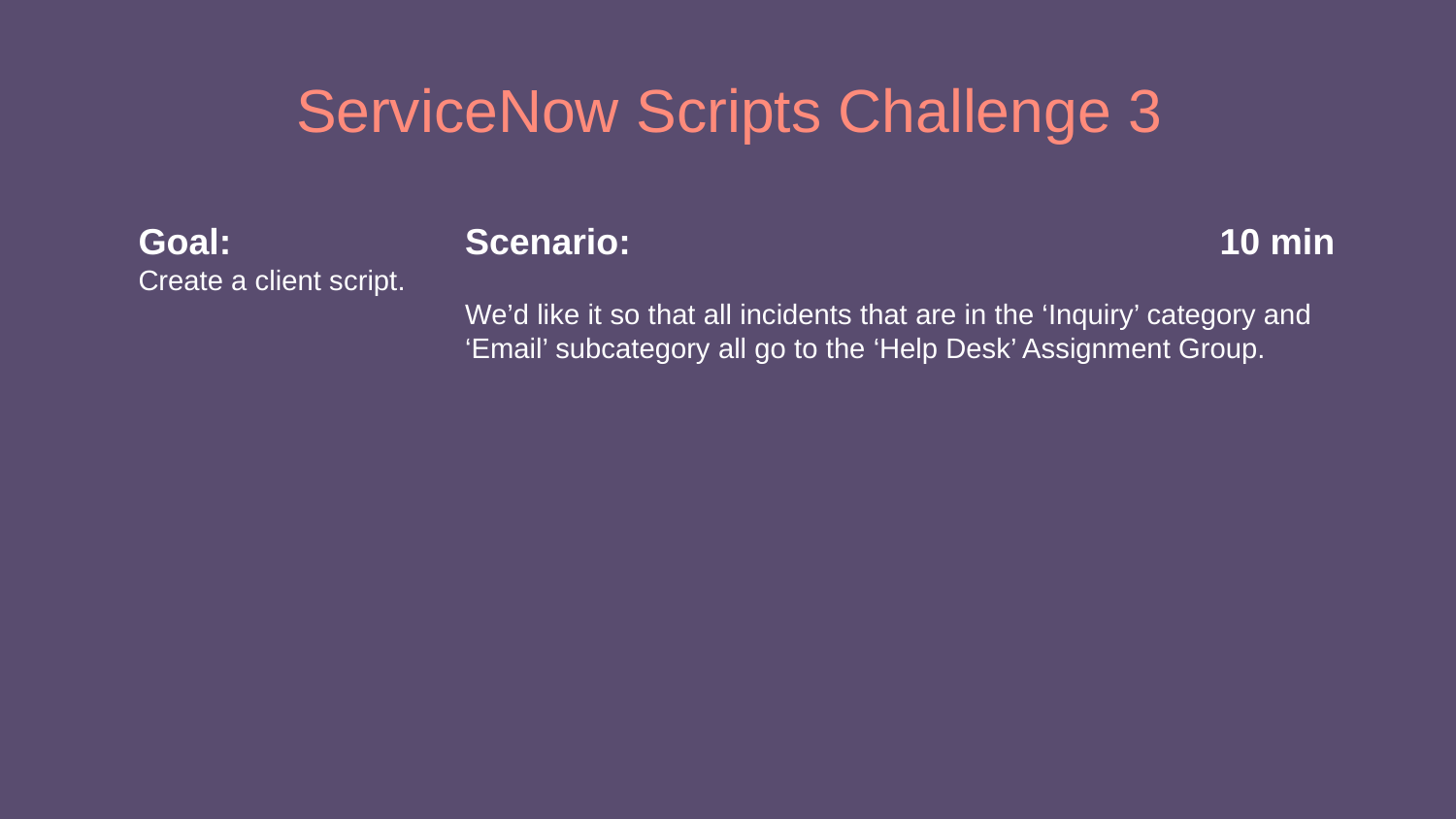

# ServiceNow Scripts Challenge 3
Goal:
Create a client script.
Scenario:                                                          10 min

We’d like it so that all incidents that are in the ‘Inquiry’ category and ‘Email’ subcategory all go to the ‘Help Desk’ Assignment Group.